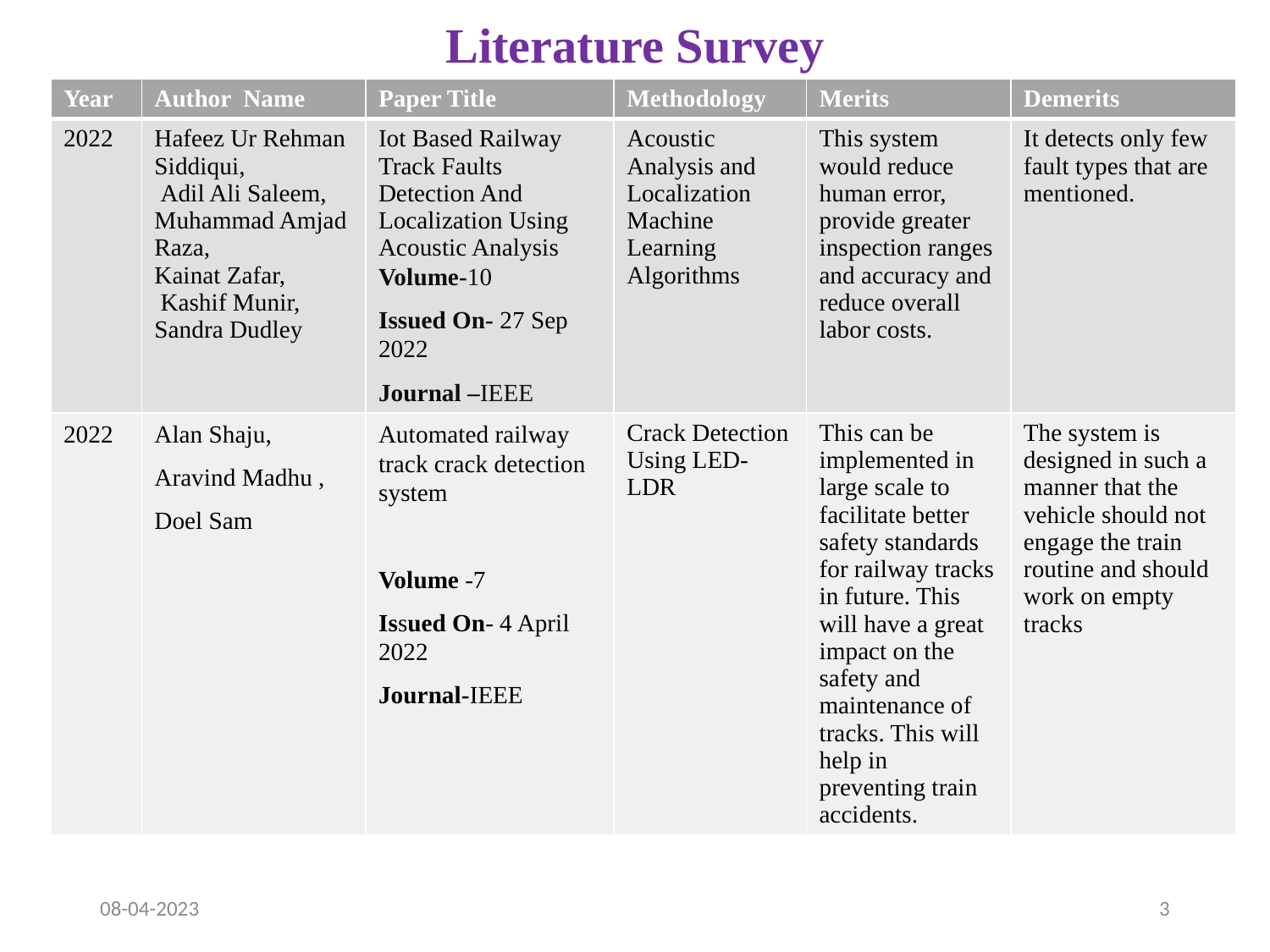

# Literature Survey
| Year | Author Name | Paper Title | Methodology | Merits | Demerits |
| --- | --- | --- | --- | --- | --- |
| 2022 | Hafeez Ur Rehman Siddiqui, Adil Ali Saleem, Muhammad Amjad Raza, Kainat Zafar, Kashif Munir, Sandra Dudley | Iot Based Railway Track Faults Detection And Localization Using Acoustic Analysis Volume-10 Issued On- 27 Sep 2022 Journal –IEEE | Acoustic Analysis and Localization Machine Learning Algorithms | This system would reduce human error, provide greater inspection ranges and accuracy and reduce overall labor costs. | It detects only few fault types that are mentioned. |
| 2022 | Alan Shaju, Aravind Madhu , Doel Sam | Automated railway track crack detection system Volume -7 Issued On- 4 April 2022 Journal-IEEE | Crack Detection Using LED-LDR | This can be implemented in large scale to facilitate better safety standards for railway tracks in future. This will have a great impact on the safety and maintenance of tracks. This will help in preventing train accidents. | The system is designed in such a manner that the vehicle should not engage the train routine and should work on empty tracks |
08-04-2023
3